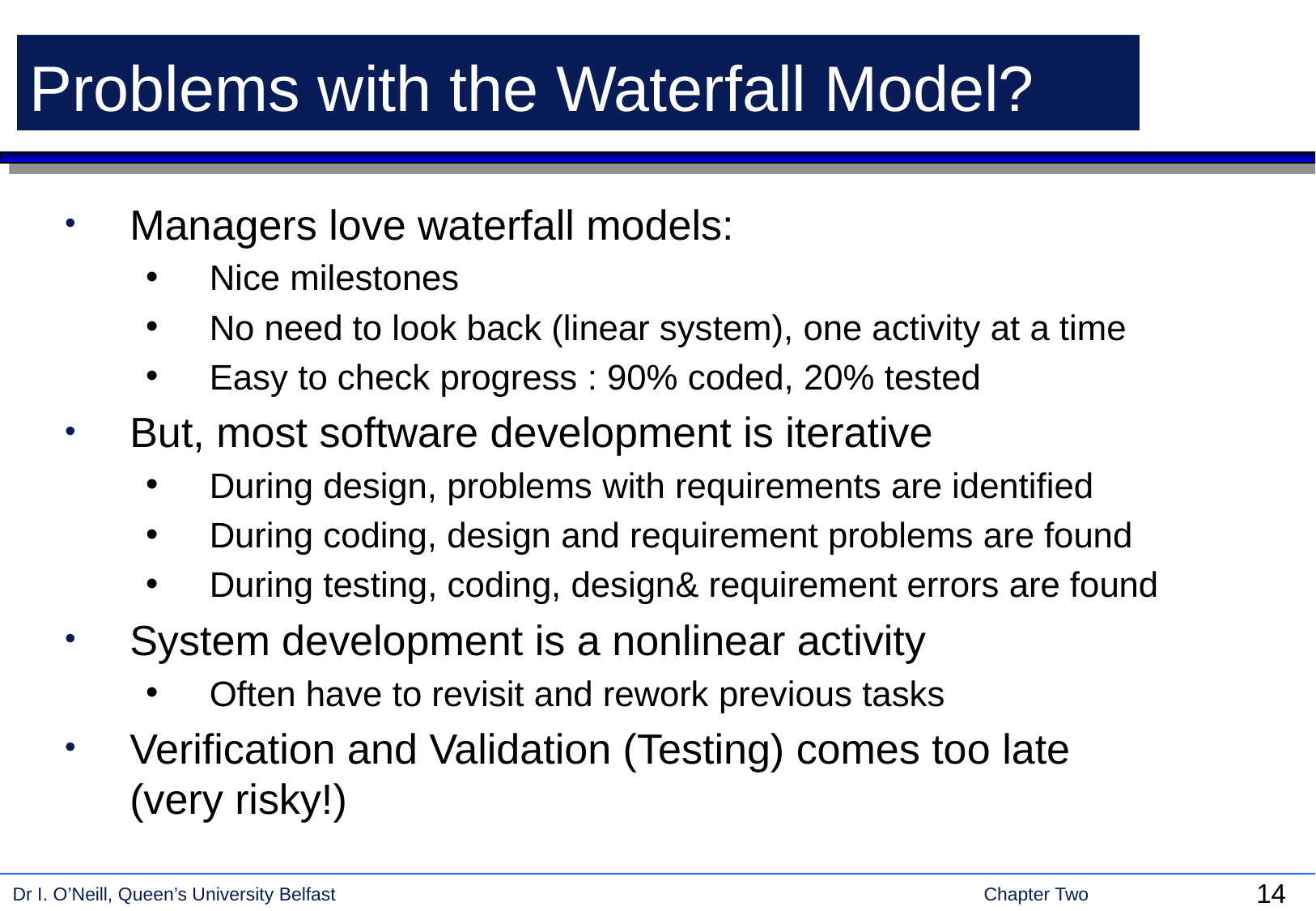

# Problems with the Waterfall Model?
Managers love waterfall models:
Nice milestones
No need to look back (linear system), one activity at a time
Easy to check progress : 90% coded, 20% tested
But, most software development is iterative
During design, problems with requirements are identified
During coding, design and requirement problems are found
During testing, coding, design& requirement errors are found
System development is a nonlinear activity
Often have to revisit and rework previous tasks
Verification and Validation (Testing) comes too late
(very risky!)